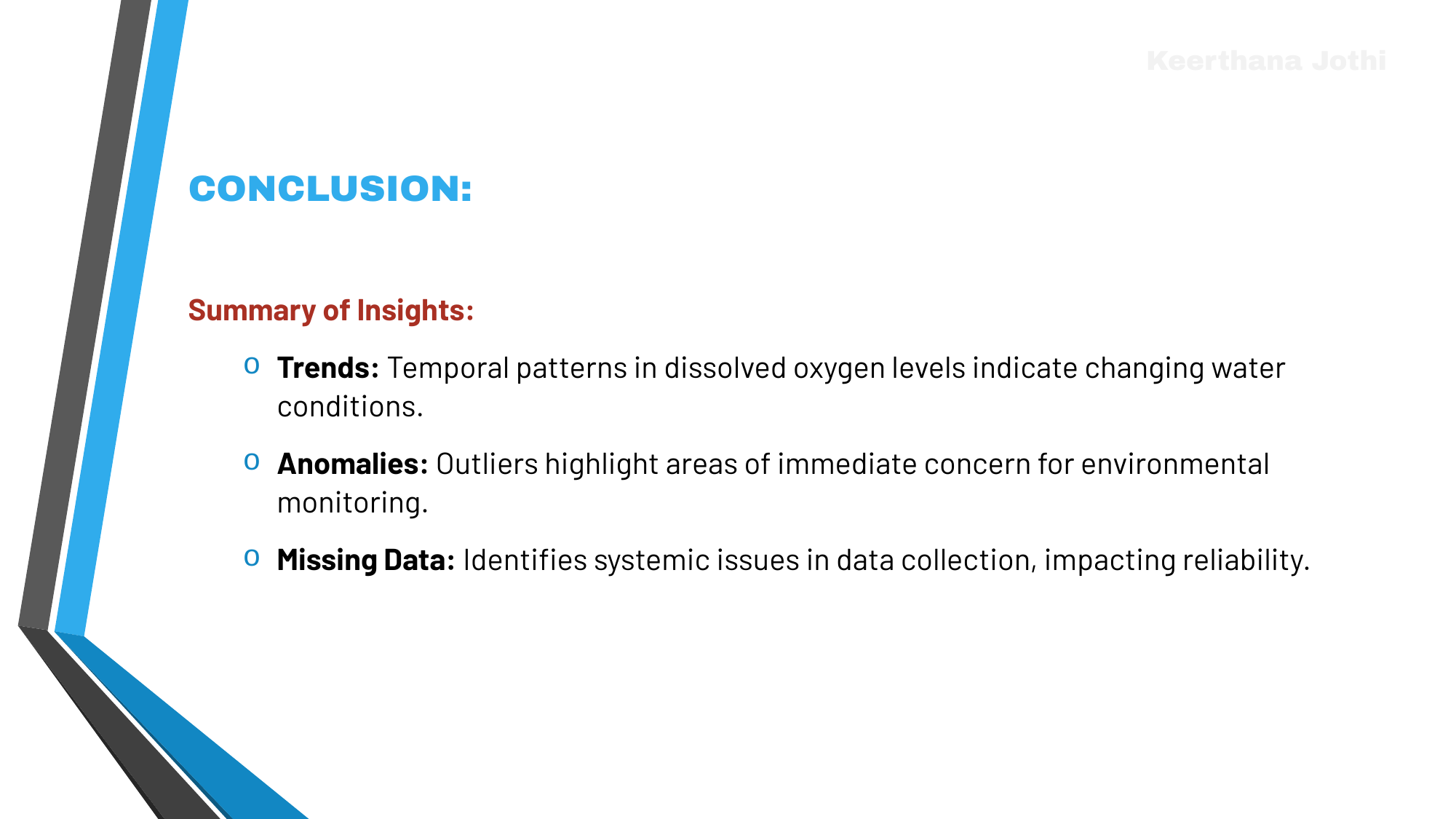

Keerthana Jothi
# CONCLUSION:
Summary of Insights:
Trends: Temporal patterns in dissolved oxygen levels indicate changing water conditions.
Anomalies: Outliers highlight areas of immediate concern for environmental monitoring.
Missing Data: Identifies systemic issues in data collection, impacting reliability.